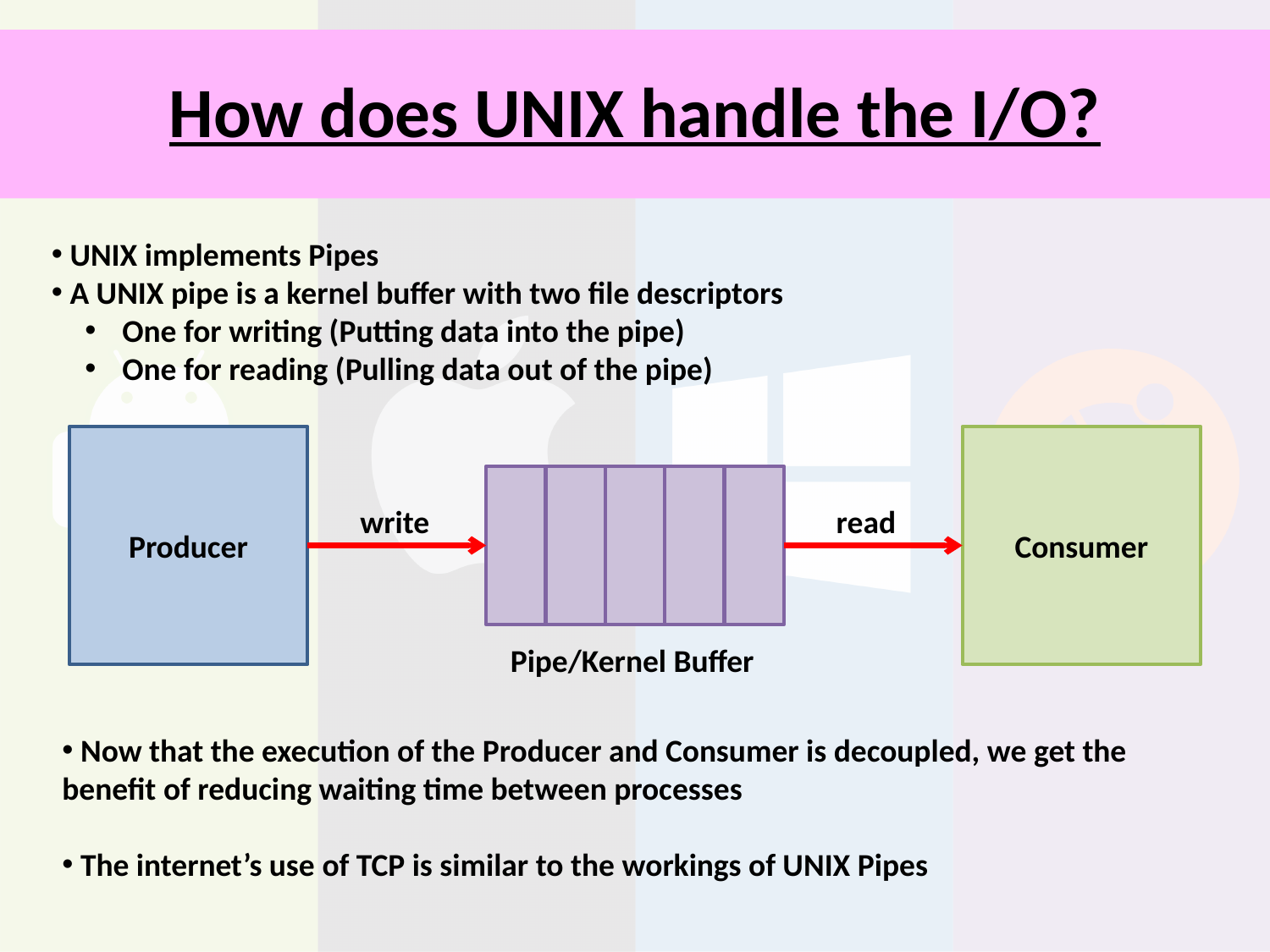

# How does UNIX handle the I/O?
 UNIX implements Pipes
 A UNIX pipe is a kernel buffer with two file descriptors
 One for writing (Putting data into the pipe)
 One for reading (Pulling data out of the pipe)
Producer
Consumer

write
read
Pipe/Kernel Buffer
 Now that the execution of the Producer and Consumer is decoupled, we get the benefit of reducing waiting time between processes

 The internet’s use of TCP is similar to the workings of UNIX Pipes